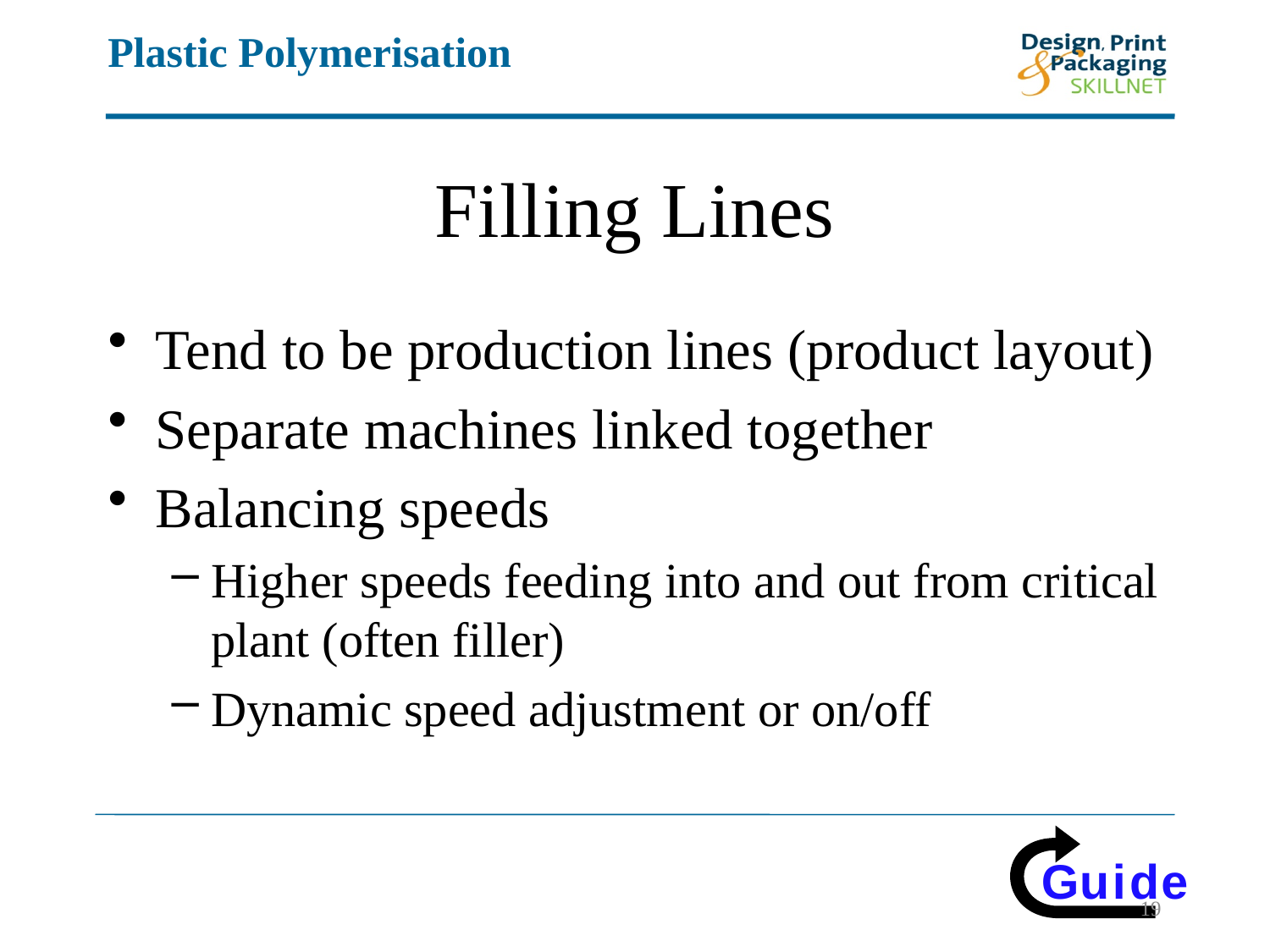

# Filling Lines
Tend to be production lines (product layout)
Separate machines linked together
Balancing speeds
Higher speeds feeding into and out from critical plant (often filler)
Dynamic speed adjustment or on/off
19